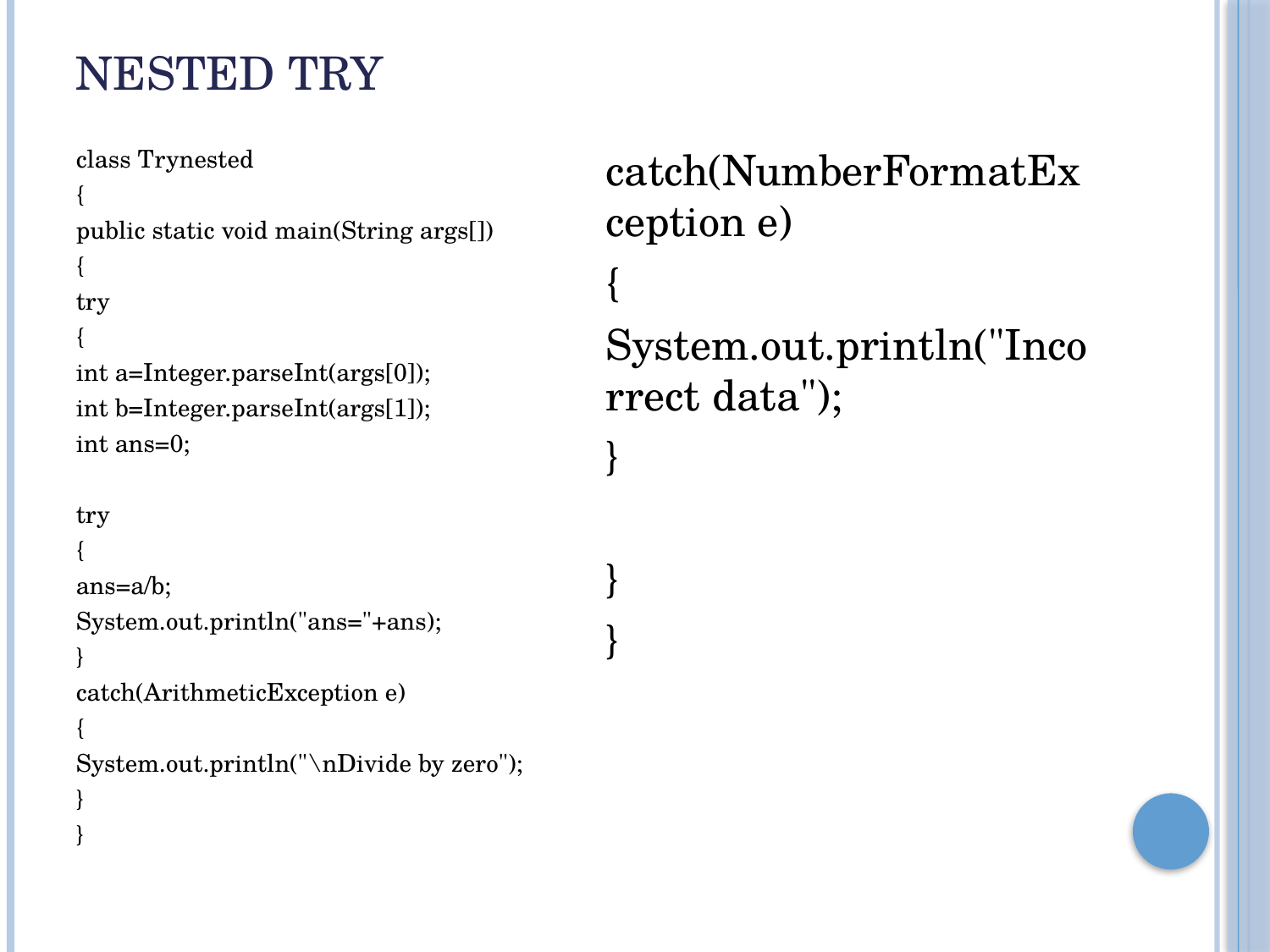

# Nested try
class Trynested
{
public static void main(String args[])
{
try
{
int a=Integer.parseInt(args[0]);
int b=Integer.parseInt(args[1]);
int ans=0;

try
{
ans=a/b;
System.out.println("ans="+ans);
}
catch(ArithmeticException e)
{
System.out.println("\nDivide by zero");
}
}

catch(NumberFormatException e)
{
System.out.println("Incorrect data");
}

}
}